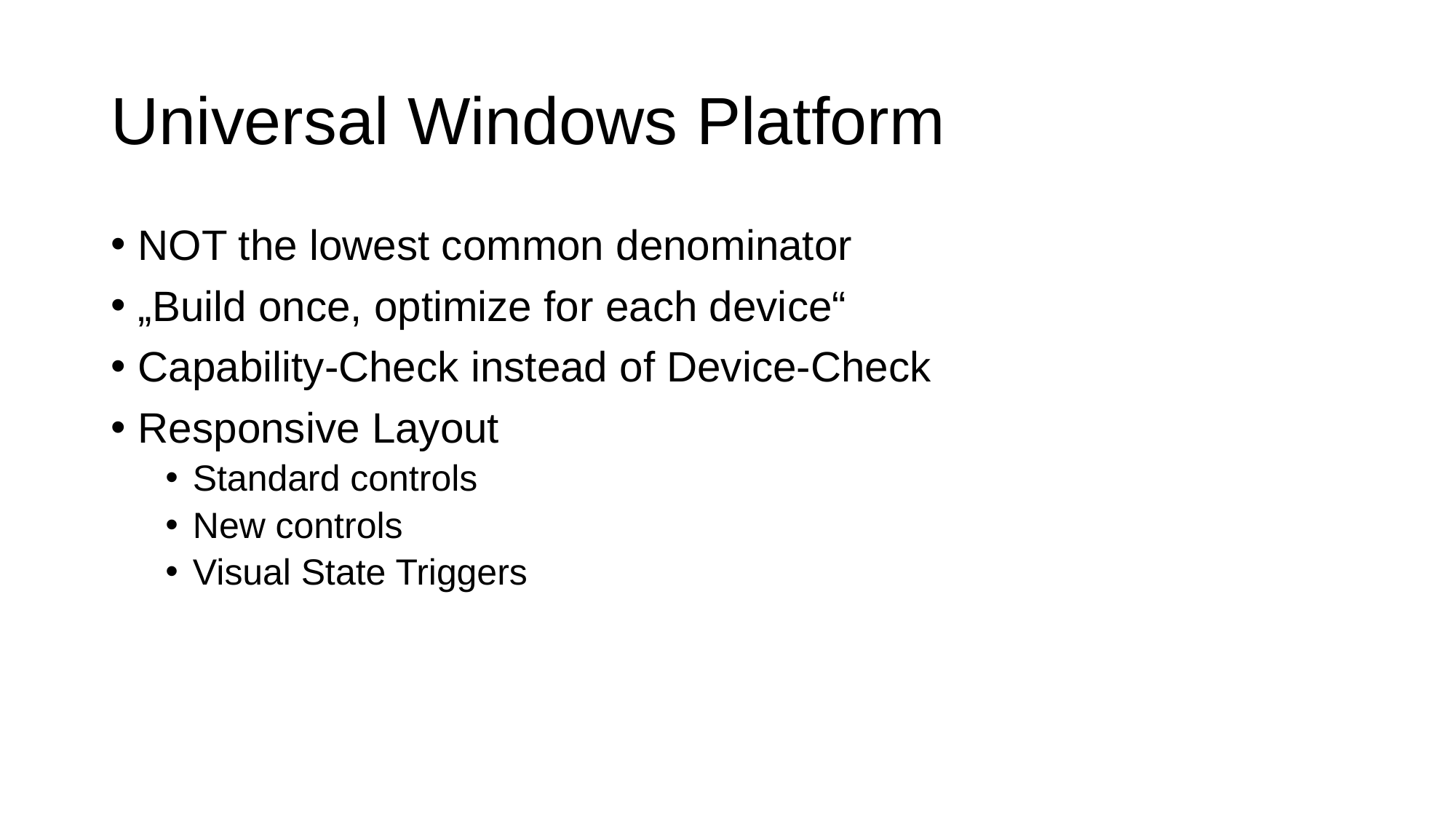

# Universal Windows Platform
NOT the lowest common denominator
„Build once, optimize for each device“
Capability-Check instead of Device-Check
Responsive Layout
Standard controls
New controls
Visual State Triggers